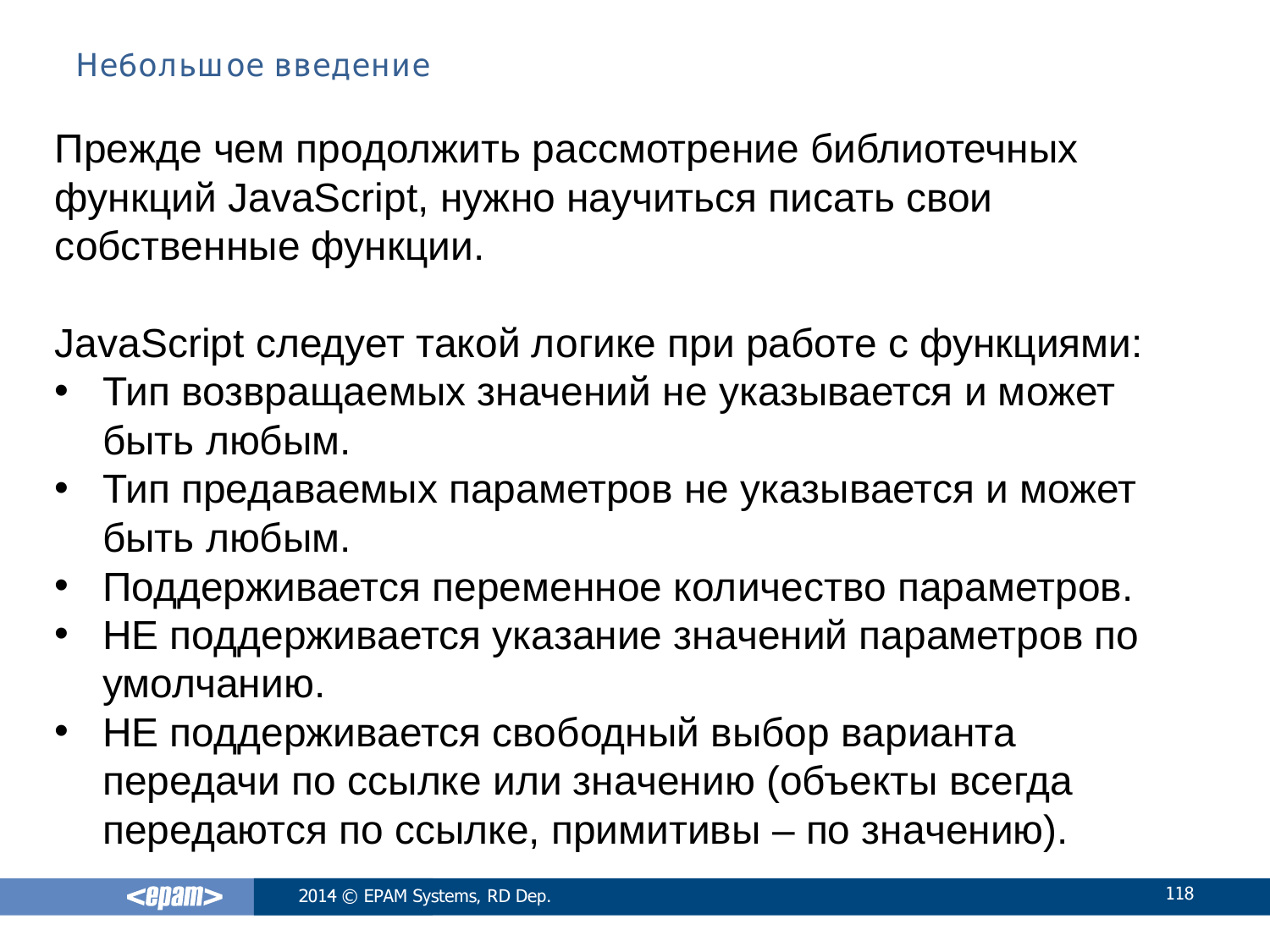

# Небольшое введение
Прежде чем продолжить рассмотрение библиотечных функций JavaScript, нужно научиться писать свои собственные функции.

JavaScript следует такой логике при работе с функциями:
Тип возвращаемых значений не указывается и может быть любым.
Тип предаваемых параметров не указывается и может быть любым.
Поддерживается переменное количество параметров.
НЕ поддерживается указание значений параметров по умолчанию.
НЕ поддерживается свободный выбор варианта передачи по ссылке или значению (объекты всегда передаются по ссылке, примитивы – по значению).
118
2014 © EPAM Systems, RD Dep.